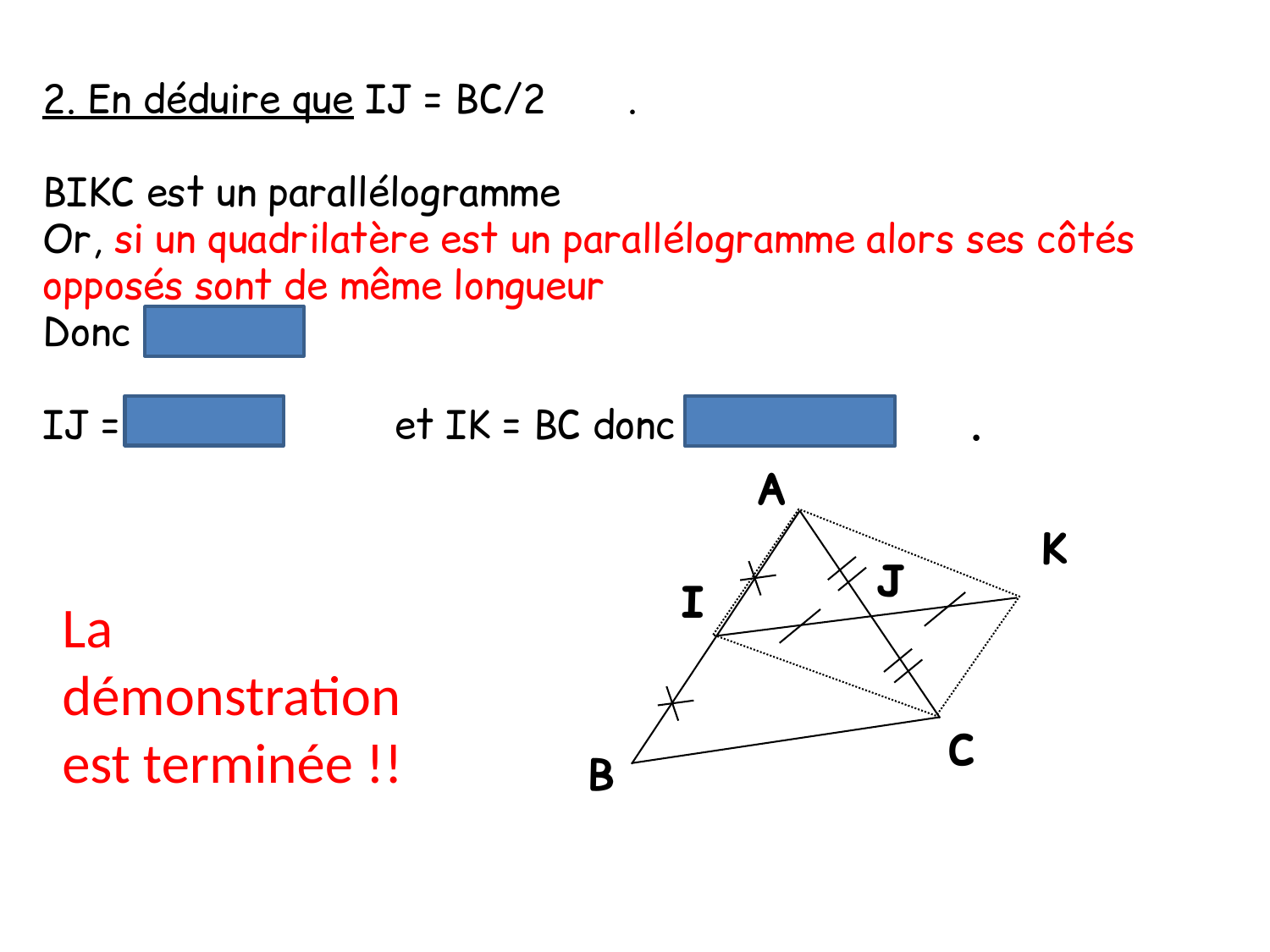

2. En déduire que IJ = BC/2       .

BIKC est un parallélogramme
Or, si un quadrilatère est un parallélogramme alors ses côtés opposés sont de même longueur
Donc IK = BC

IJ = IK/2               et IK = BC donc IJ = BC/2     .

A

K
J
I
C
B
La démonstration est terminée !!